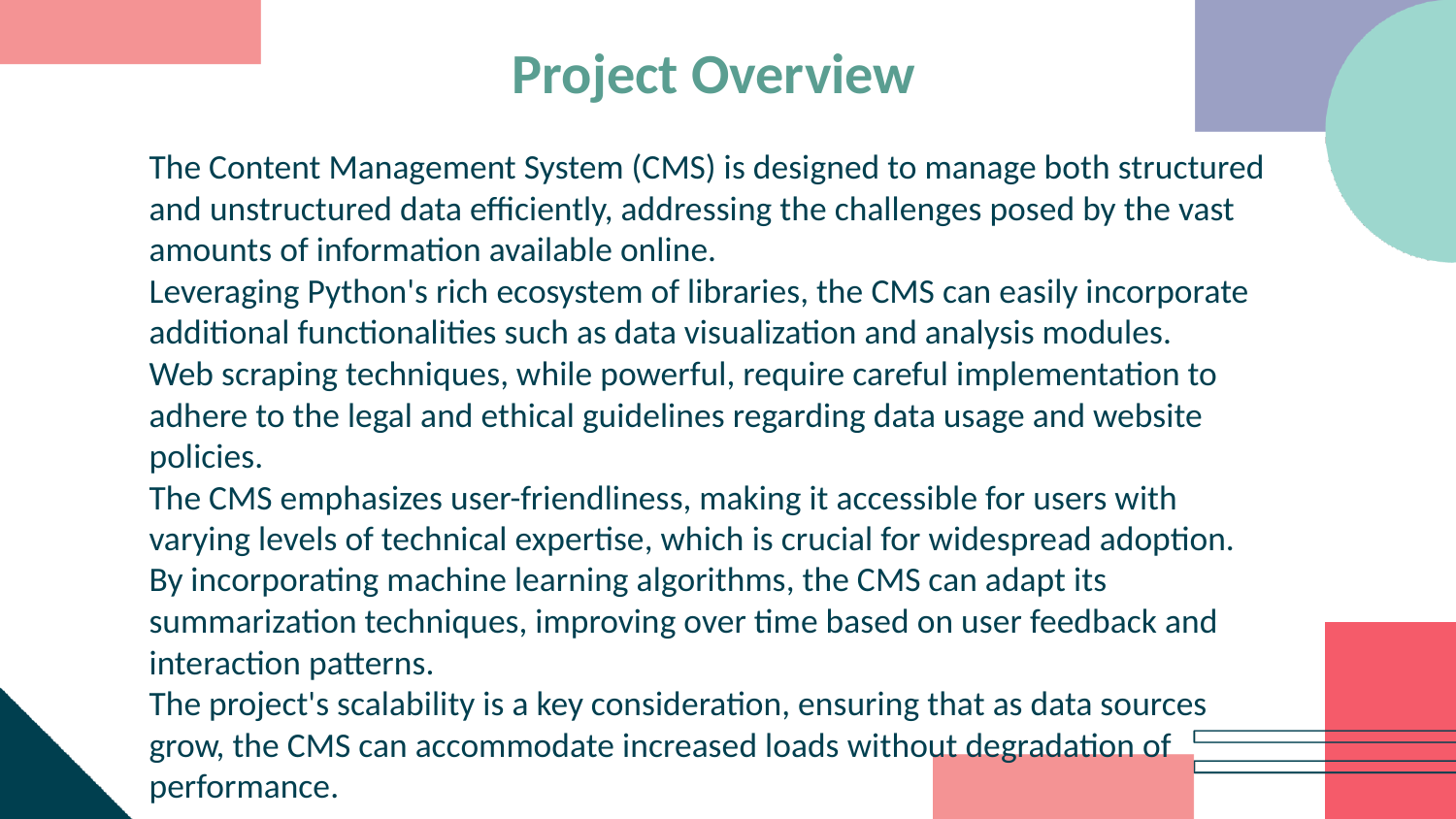

Project Overview
The Content Management System (CMS) is designed to manage both structured and unstructured data efficiently, addressing the challenges posed by the vast amounts of information available online.
Leveraging Python's rich ecosystem of libraries, the CMS can easily incorporate additional functionalities such as data visualization and analysis modules.
Web scraping techniques, while powerful, require careful implementation to adhere to the legal and ethical guidelines regarding data usage and website policies.
The CMS emphasizes user-friendliness, making it accessible for users with varying levels of technical expertise, which is crucial for widespread adoption.
By incorporating machine learning algorithms, the CMS can adapt its summarization techniques, improving over time based on user feedback and interaction patterns.
The project's scalability is a key consideration, ensuring that as data sources grow, the CMS can accommodate increased loads without degradation of performance.